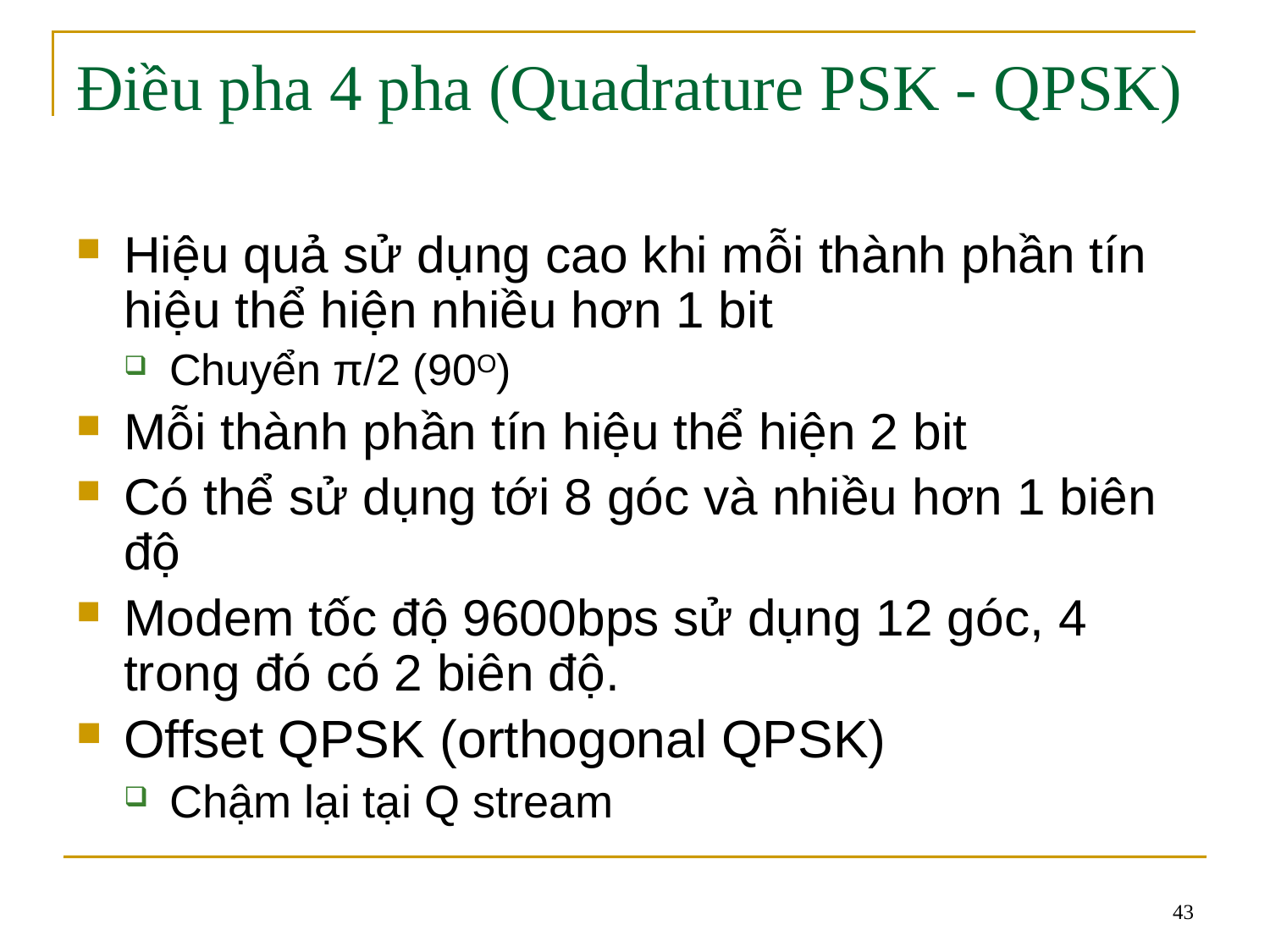

# Điều pha 4 pha (Quadrature PSK - QPSK)
Hiệu quả sử dụng cao khi mỗi thành phần tín hiệu thể hiện nhiều hơn 1 bit
Chuyển π/2 (90O)
Mỗi thành phần tín hiệu thể hiện 2 bit
Có thể sử dụng tới 8 góc và nhiều hơn 1 biên độ
Modem tốc độ 9600bps sử dụng 12 góc, 4 trong đó có 2 biên độ.
Offset QPSK (orthogonal QPSK)
Chậm lại tại Q stream

43